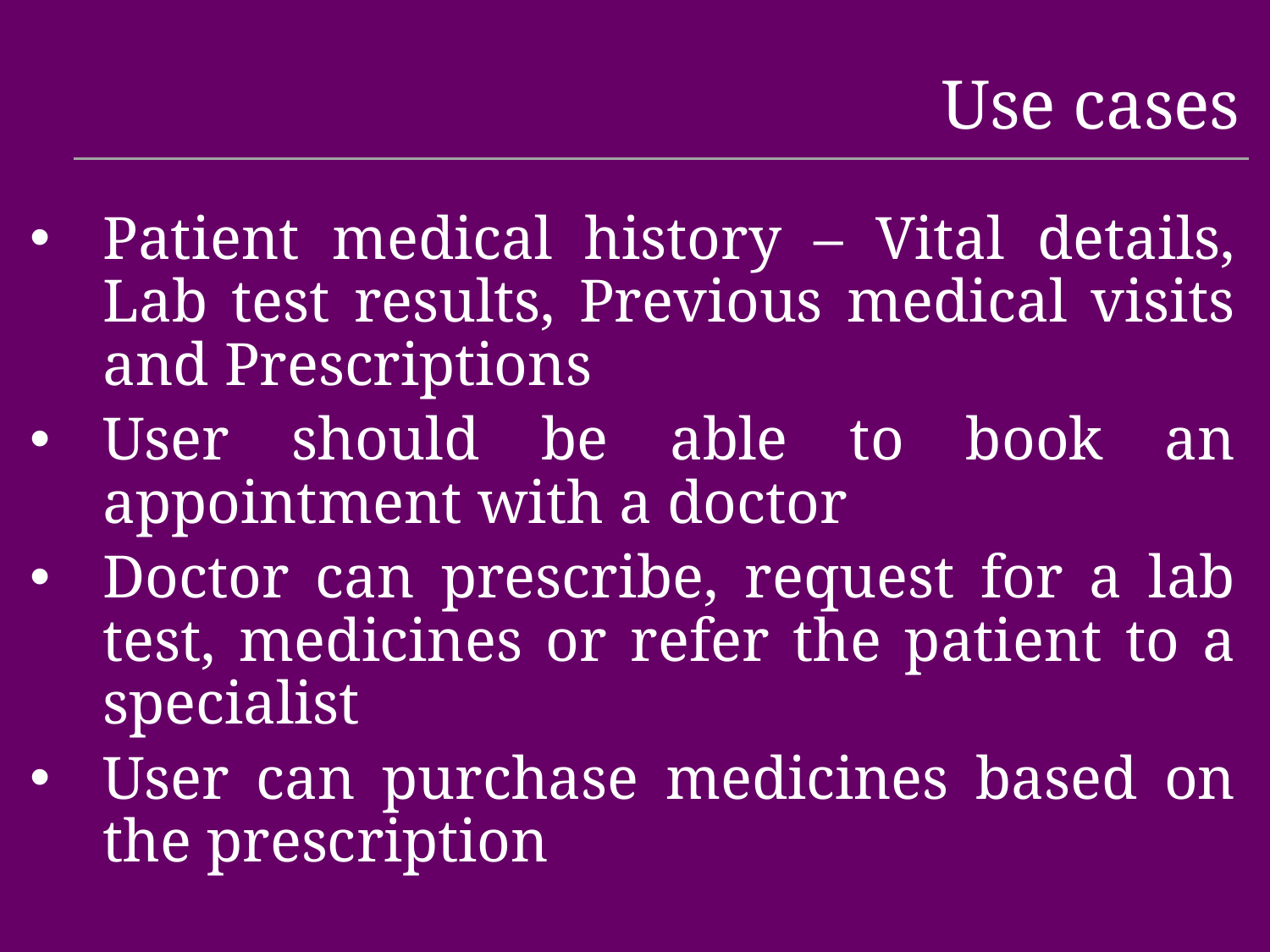

# Use cases
Patient medical history – Vital details, Lab test results, Previous medical visits and Prescriptions
User should be able to book an appointment with a doctor
Doctor can prescribe, request for a lab test, medicines or refer the patient to a specialist
User can purchase medicines based on the prescription